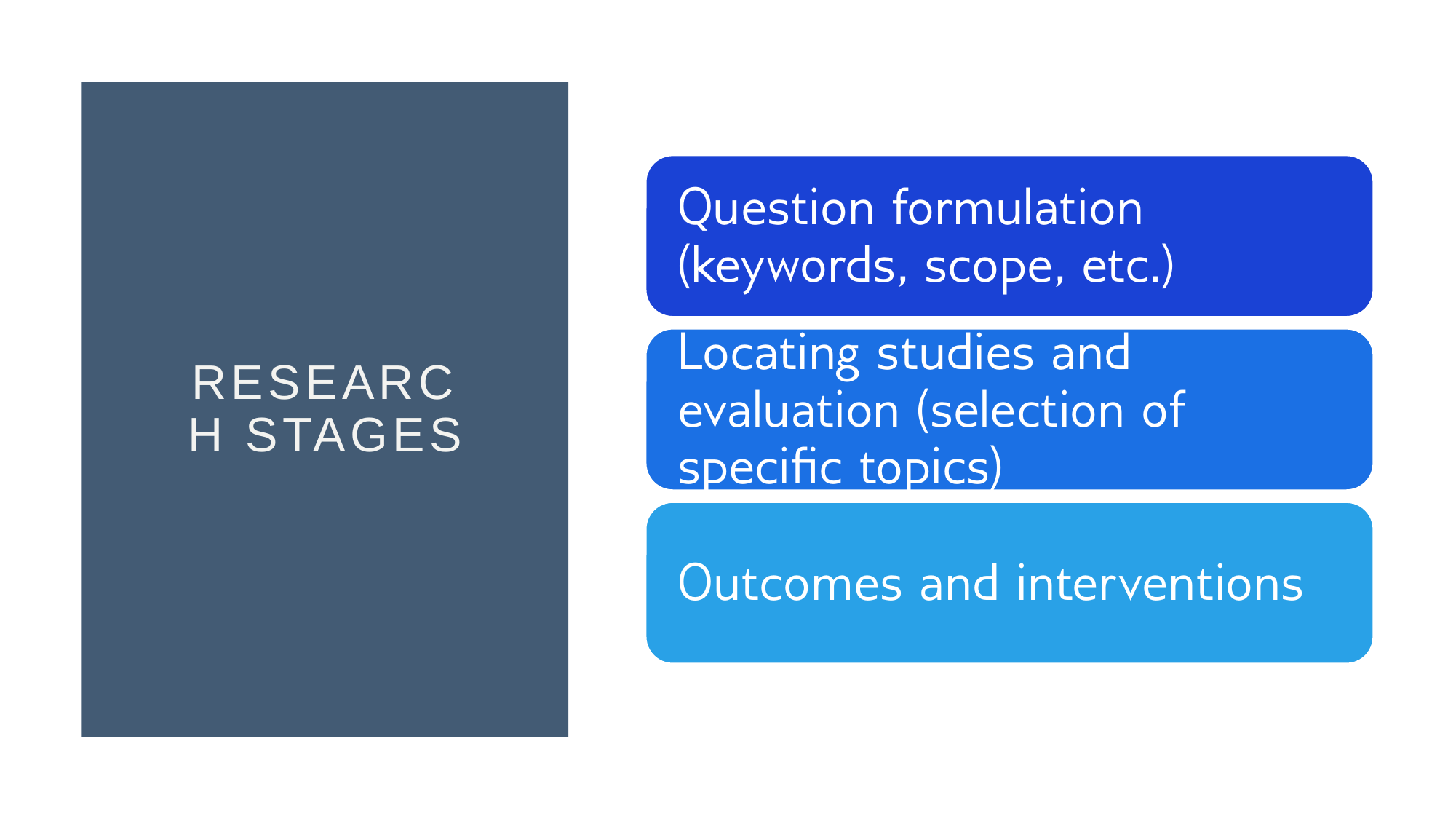

Question formulation (keywords, scope, etc.)
Locating studies and evaluation (selection of specific topics)
Outcomes and interventions
# Research Stages